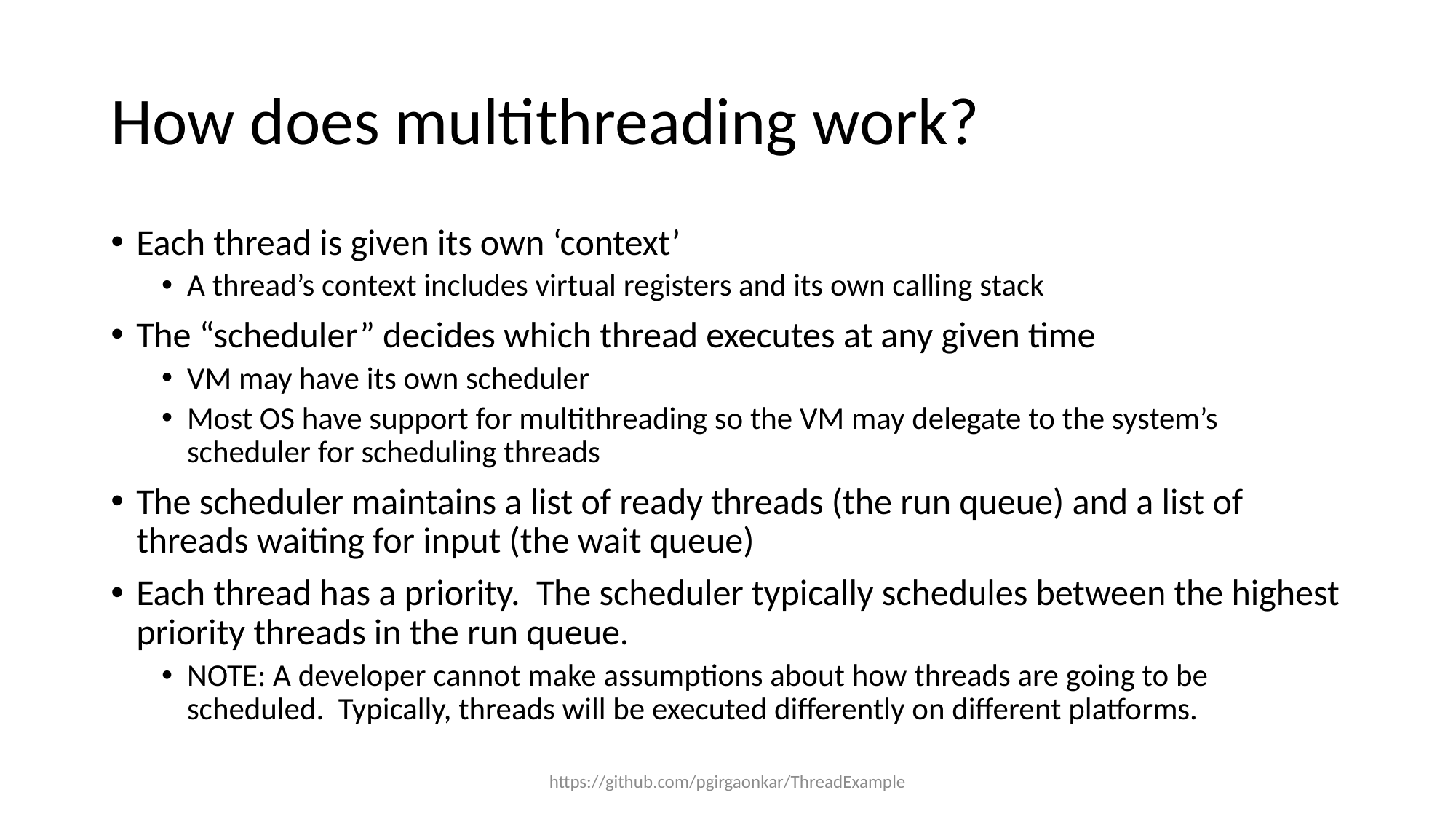

# How does multithreading work?
Each thread is given its own ‘context’
A thread’s context includes virtual registers and its own calling stack
The “scheduler” decides which thread executes at any given time
VM may have its own scheduler
Most OS have support for multithreading so the VM may delegate to the system’s scheduler for scheduling threads
The scheduler maintains a list of ready threads (the run queue) and a list of threads waiting for input (the wait queue)
Each thread has a priority.  The scheduler typically schedules between the highest priority threads in the run queue.
NOTE: A developer cannot make assumptions about how threads are going to be scheduled.  Typically, threads will be executed differently on different platforms.
https://github.com/pgirgaonkar/ThreadExample